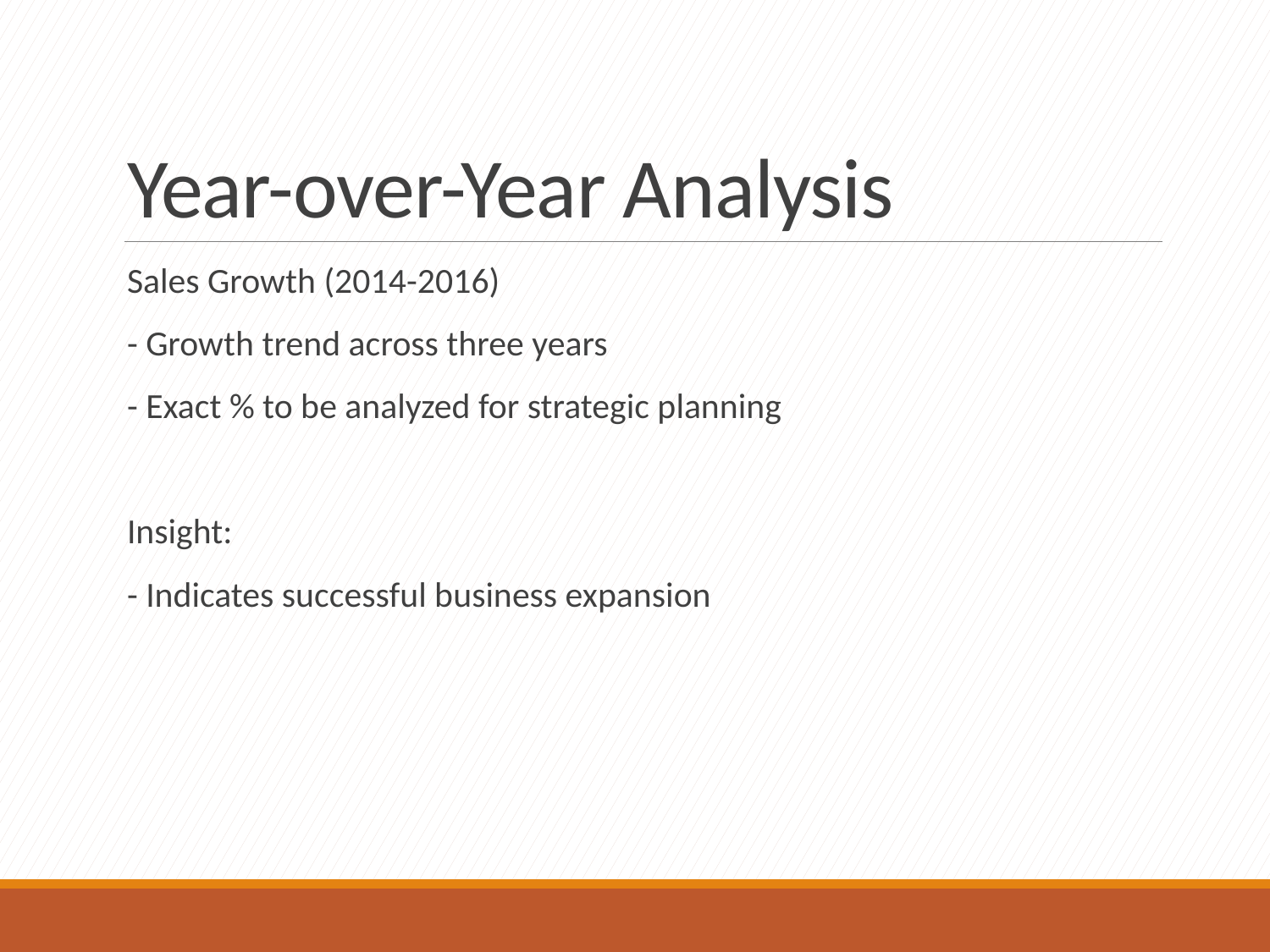

# Year-over-Year Analysis
Sales Growth (2014-2016)
- Growth trend across three years
- Exact % to be analyzed for strategic planning

Insight:
- Indicates successful business expansion